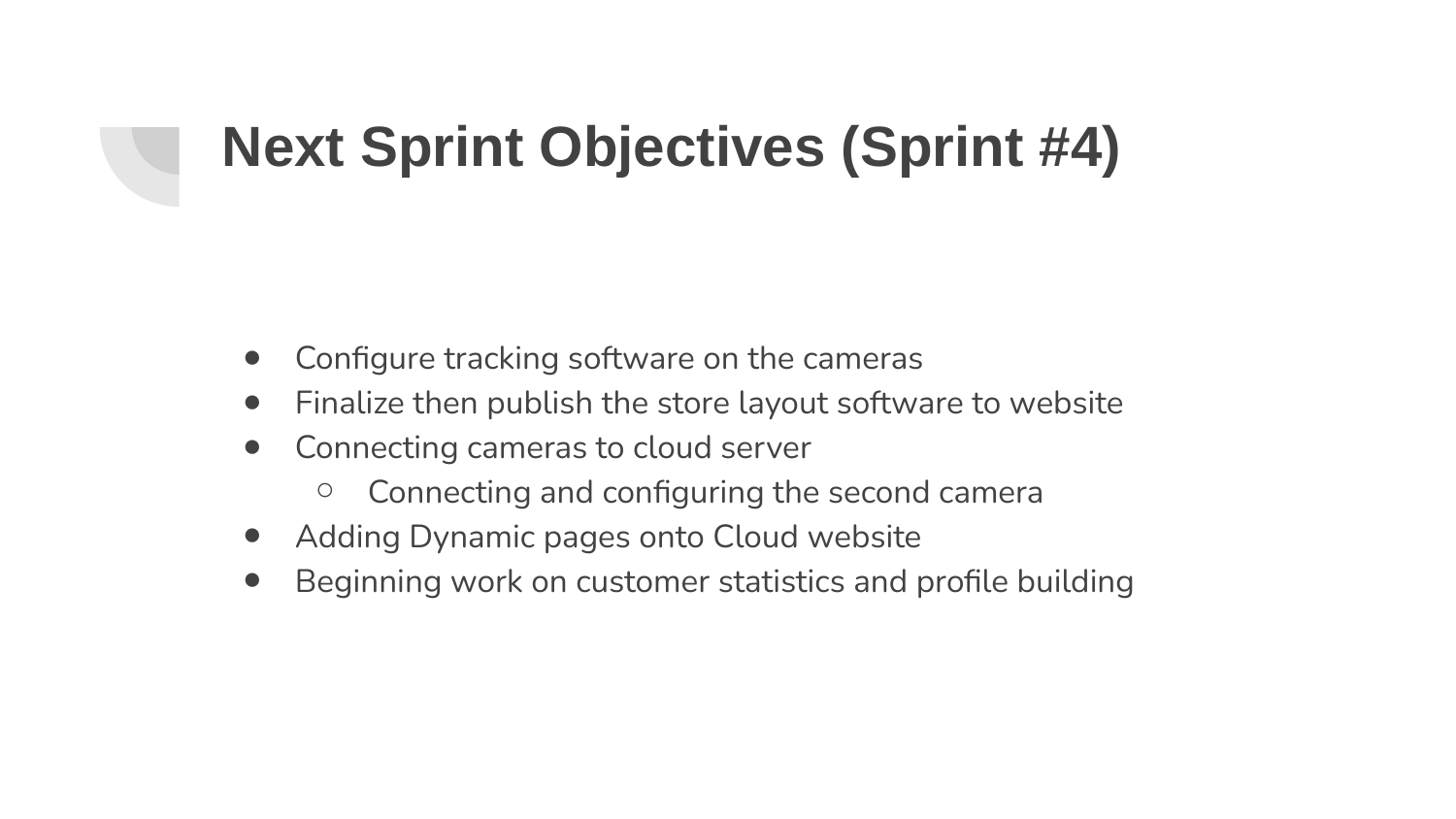

# Next Sprint Objectives (Sprint #4)
Configure tracking software on the cameras
Finalize then publish the store layout software to website
Connecting cameras to cloud server
Connecting and configuring the second camera
Adding Dynamic pages onto Cloud website
Beginning work on customer statistics and profile building